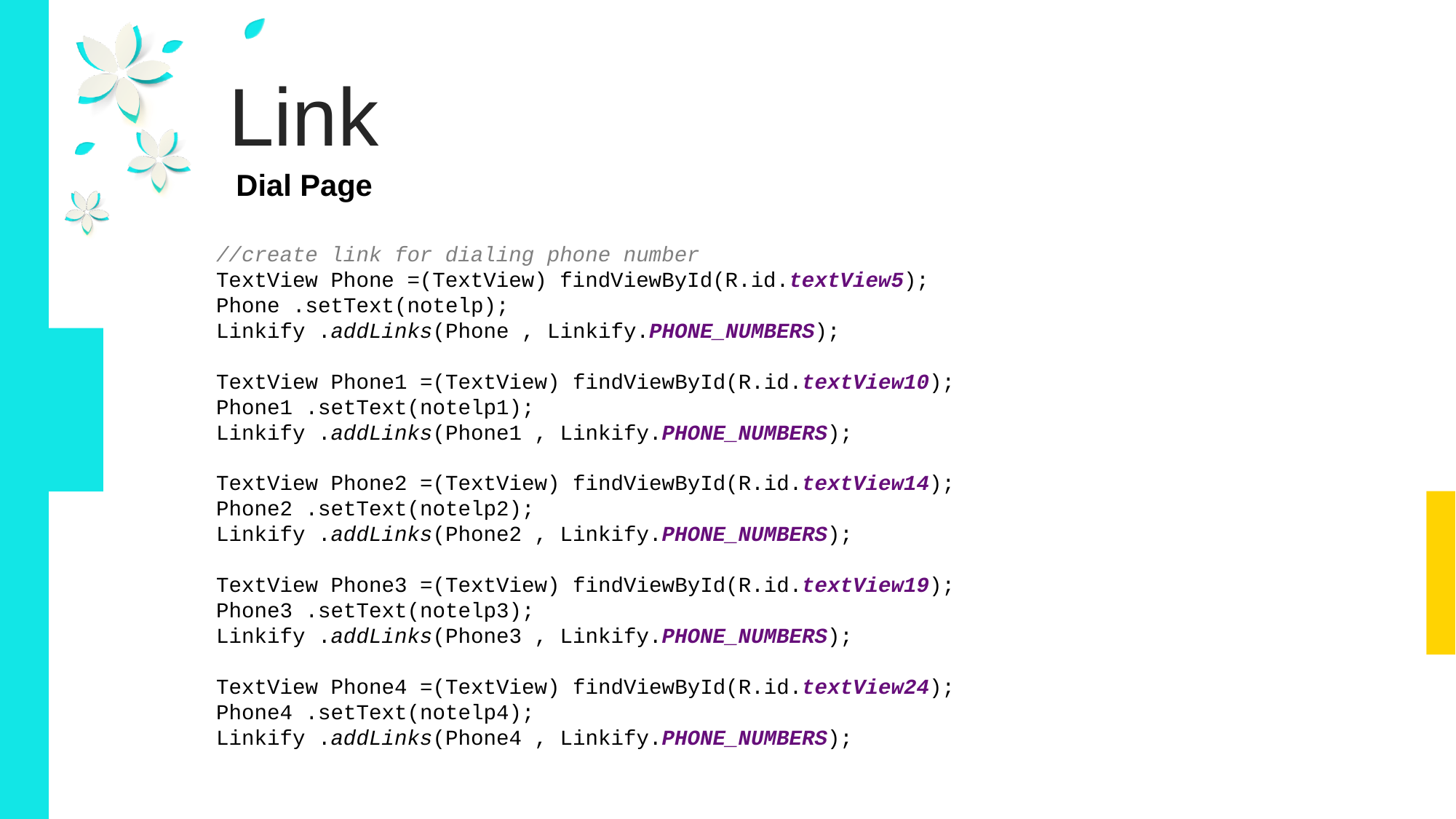

Link
Dial Page
        //create link for dialing phone number
        TextView Phone =(TextView) findViewById(R.id.textView5);
        Phone .setText(notelp);
        Linkify .addLinks(Phone , Linkify.PHONE_NUMBERS);
        TextView Phone1 =(TextView) findViewById(R.id.textView10);
        Phone1 .setText(notelp1);
        Linkify .addLinks(Phone1 , Linkify.PHONE_NUMBERS);
        TextView Phone2 =(TextView) findViewById(R.id.textView14);
        Phone2 .setText(notelp2);
        Linkify .addLinks(Phone2 , Linkify.PHONE_NUMBERS);
        TextView Phone3 =(TextView) findViewById(R.id.textView19);
        Phone3 .setText(notelp3);
        Linkify .addLinks(Phone3 , Linkify.PHONE_NUMBERS);
        TextView Phone4 =(TextView) findViewById(R.id.textView24);
        Phone4 .setText(notelp4);
        Linkify .addLinks(Phone4 , Linkify.PHONE_NUMBERS);